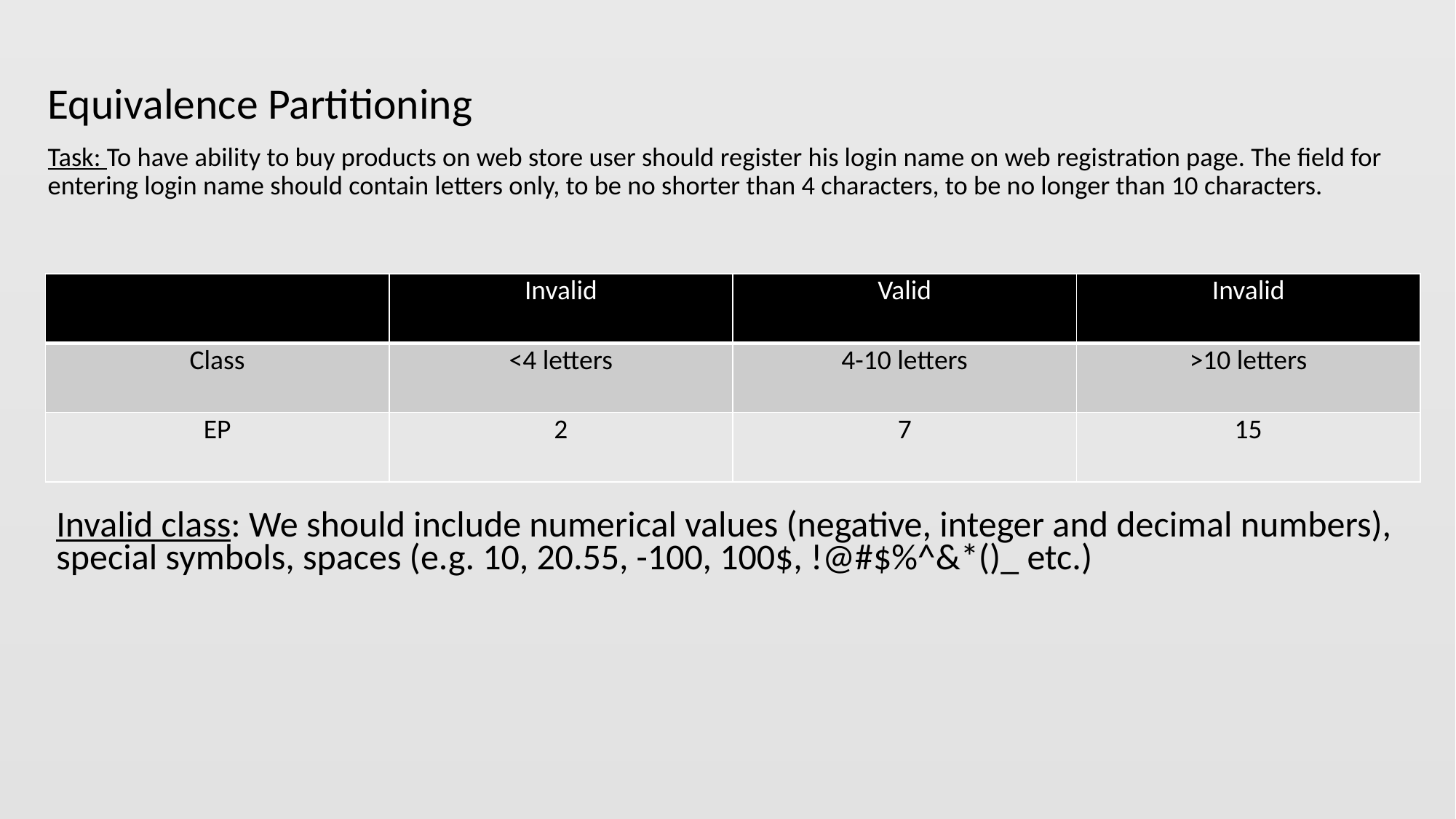

# Equivalence Partitioning Task: To have ability to buy products on web store user should register his login name on web registration page. The field for entering login name should contain letters only, to be no shorter than 4 characters, to be no longer than 10 characters.
|  | Invalid | Valid | Invalid |
| --- | --- | --- | --- |
| Class | <4 letters | 4-10 letters | >10 letters |
| EP | 2 | 7 | 15 |
Invalid class: We should include numerical values (negative, integer and decimal numbers), special symbols, spaces (e.g. 10, 20.55, -100, 100$, !@#$%^&*()_ etc.)